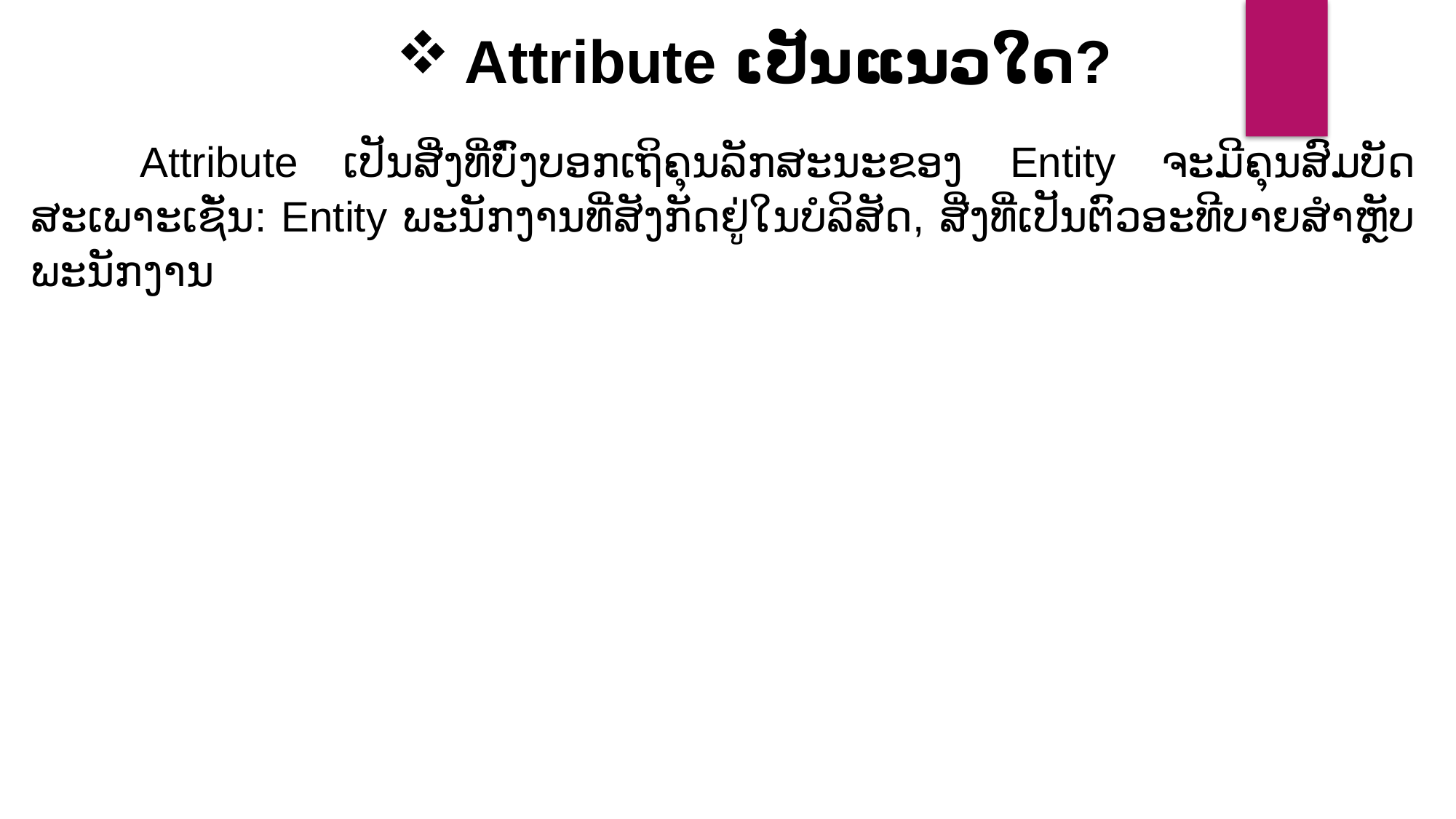

Attribute ເປັນແນວໃດ?
	Attribute ເປັນສີ່ງທີ່ບົ່ງບອກເຖິຄຸນລັກສະນະຂອງ Entity ຈະມີຄຸນສົມບັດສະເພາະເຊັ່ນ: Entity ພະນັກງານທີ່ສັງກັດຢູ່ໃນບໍລິສັດ, ສີ່ງທີ່ເປັນຕົວອະທີບາຍສຳຫຼັບພະນັກງານ